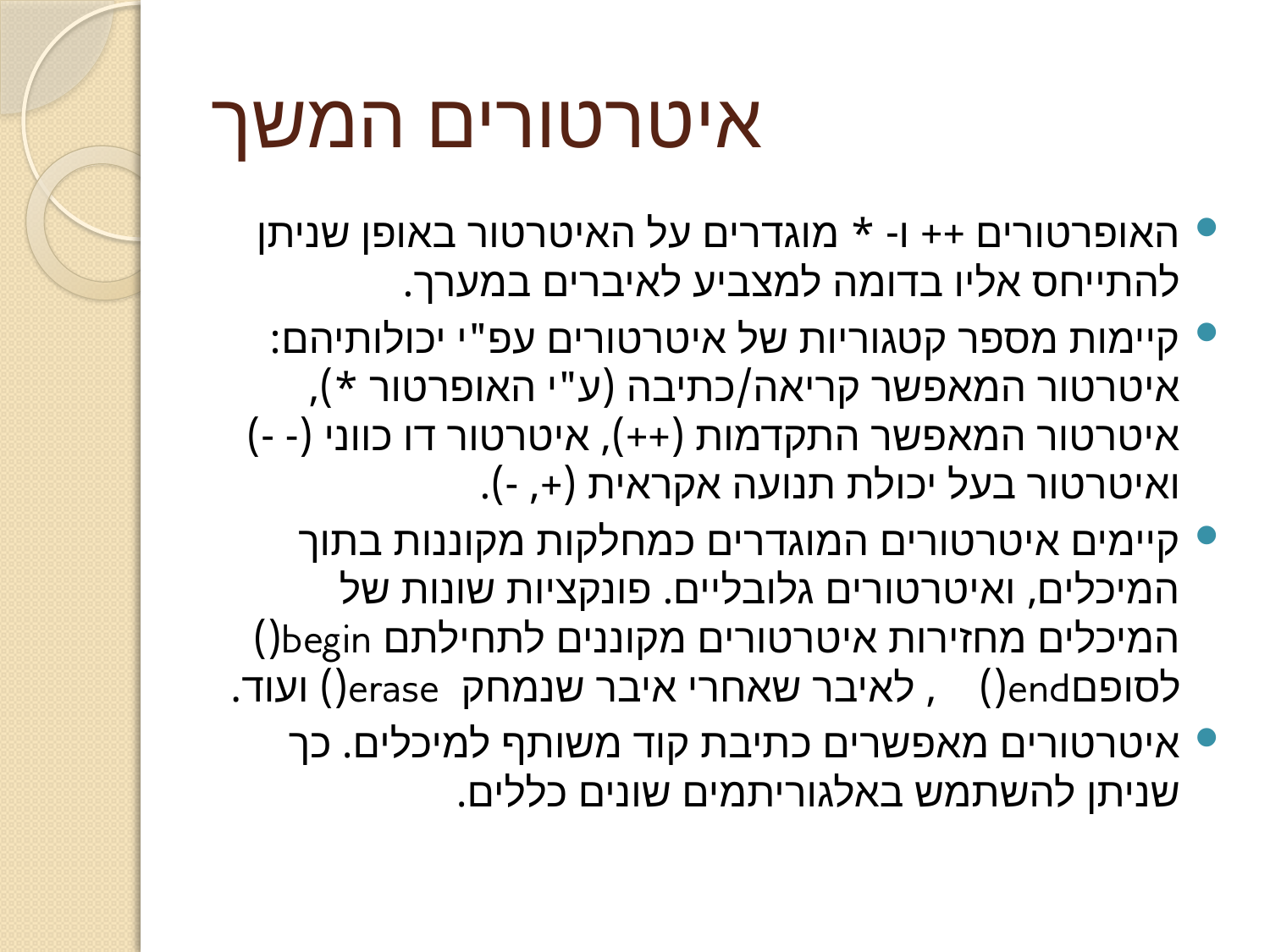

# איטרטורים המשך
האופרטורים ++ ו- * מוגדרים על האיטרטור באופן שניתן להתייחס אליו בדומה למצביע לאיברים במערך.
קיימות מספר קטגוריות של איטרטורים עפ"י יכולותיהם: איטרטור המאפשר קריאה/כתיבה (ע"י האופרטור *), איטרטור המאפשר התקדמות (++), איטרטור דו כווני (- -) ואיטרטור בעל יכולת תנועה אקראית (+, -).
קיימים איטרטורים המוגדרים כמחלקות מקוננות בתוך המיכלים, ואיטרטורים גלובליים. פונקציות שונות של המיכלים מחזירות איטרטורים מקוננים לתחילתם begin() לסופםend()    , לאיבר שאחרי איבר שנמחק  erase() ועוד.
איטרטורים מאפשרים כתיבת קוד משותף למיכלים. כך שניתן להשתמש באלגוריתמים שונים כללים.